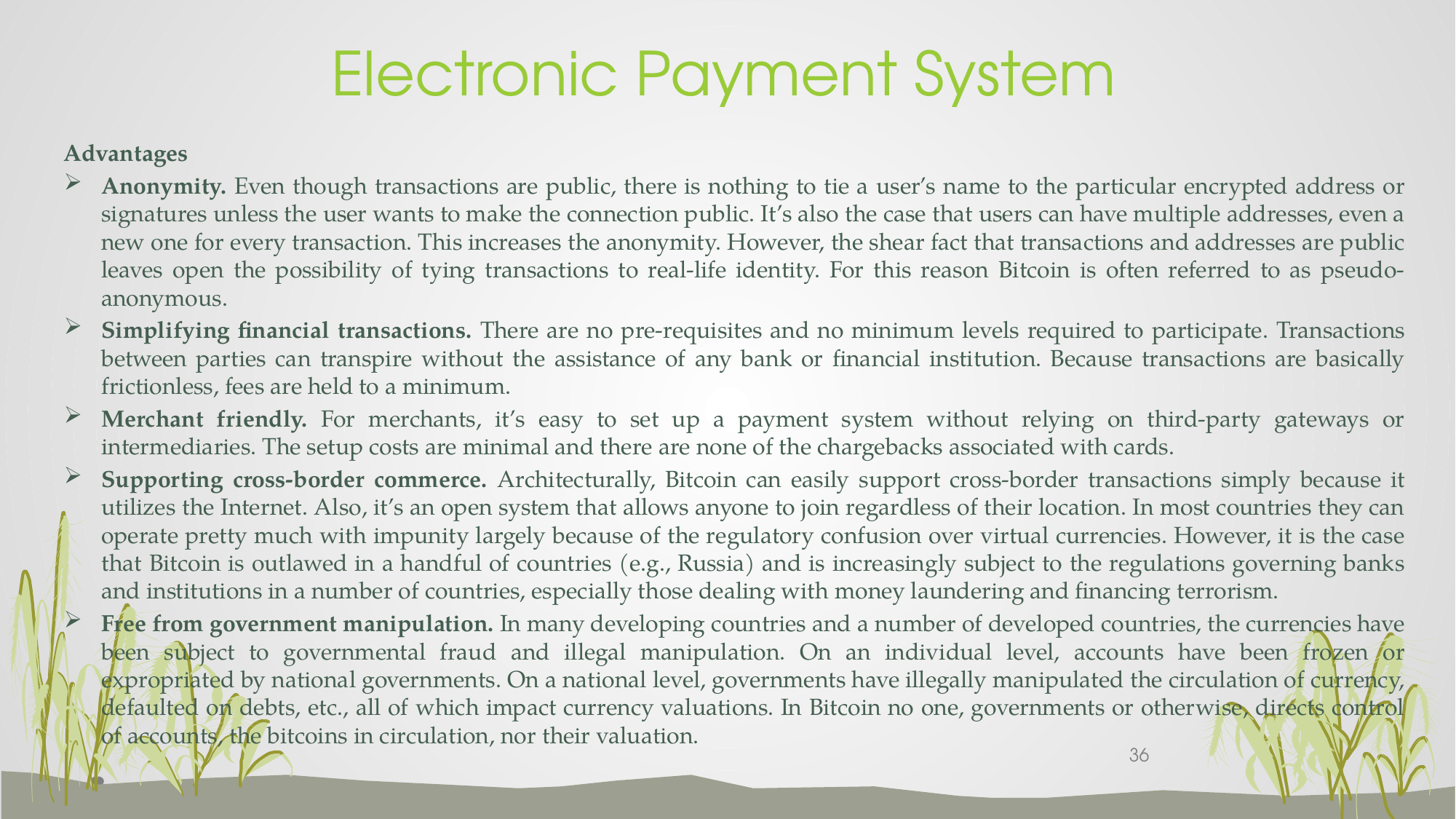

# Electronic Payment System
Advantages
Anonymity. Even though transactions are public, there is nothing to tie a user’s name to the particular encrypted address or signatures unless the user wants to make the connection public. It’s also the case that users can have multiple addresses, even a new one for every transaction. This increases the anonymity. However, the shear fact that transactions and addresses are public leaves open the possibility of tying transactions to real-life identity. For this reason Bitcoin is often referred to as pseudo-anonymous.
Simplifying financial transactions. There are no pre-requisites and no minimum levels required to participate. Transactions between parties can transpire without the assistance of any bank or financial institution. Because transactions are basically frictionless, fees are held to a minimum.
Merchant friendly. For merchants, it’s easy to set up a payment system without relying on third-party gateways or intermediaries. The setup costs are minimal and there are none of the chargebacks associated with cards.
Supporting cross-border commerce. Architecturally, Bitcoin can easily support cross-border transactions simply because it utilizes the Internet. Also, it’s an open system that allows anyone to join regardless of their location. In most countries they can operate pretty much with impunity largely because of the regulatory confusion over virtual currencies. However, it is the case that Bitcoin is outlawed in a handful of countries (e.g., Russia) and is increasingly subject to the regulations governing banks and institutions in a number of countries, especially those dealing with money laundering and financing terrorism.
Free from government manipulation. In many developing countries and a number of developed countries, the currencies have been subject to governmental fraud and illegal manipulation. On an individual level, accounts have been frozen or expropriated by national governments. On a national level, governments have illegally manipulated the circulation of currency, defaulted on debts, etc., all of which impact currency valuations. In Bitcoin no one, governments or otherwise, directs control of accounts, the bitcoins in circulation, nor their valuation.
36